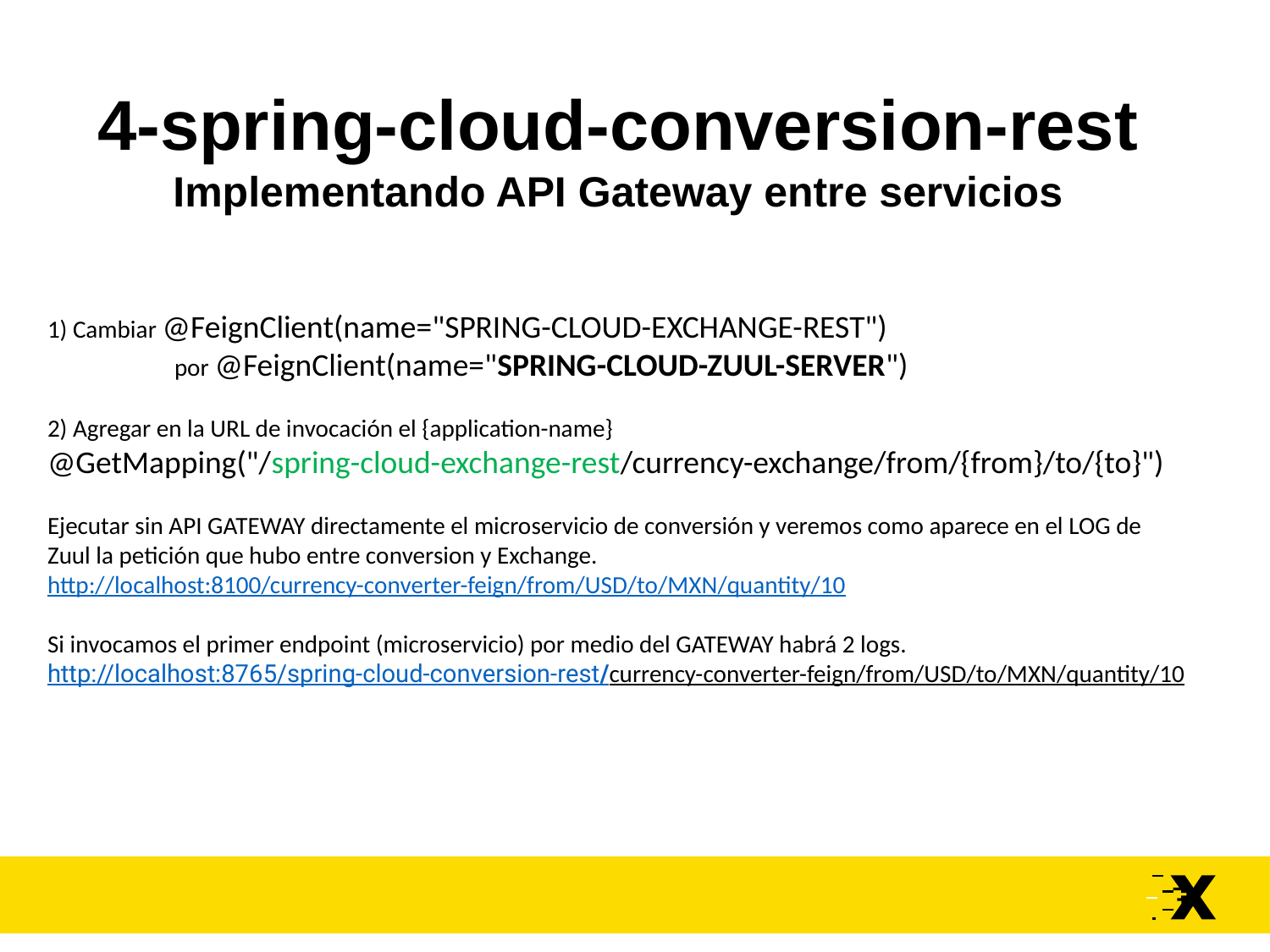

4-spring-cloud-conversion-rest
Implementando API Gateway entre servicios
1) Cambiar @FeignClient(name="SPRING-CLOUD-EXCHANGE-REST")
	por @FeignClient(name="SPRING-CLOUD-ZUUL-SERVER")

2) Agregar en la URL de invocación el {application-name}
@GetMapping("/spring-cloud-exchange-rest/currency-exchange/from/{from}/to/{to}")

Ejecutar sin API GATEWAY directamente el microservicio de conversión y veremos como aparece en el LOG de Zuul la petición que hubo entre conversion y Exchange.
http://localhost:8100/currency-converter-feign/from/USD/to/MXN/quantity/10

Si invocamos el primer endpoint (microservicio) por medio del GATEWAY habrá 2 logs.
http://localhost:8765/spring-cloud-conversion-rest/currency-converter-feign/from/USD/to/MXN/quantity/10